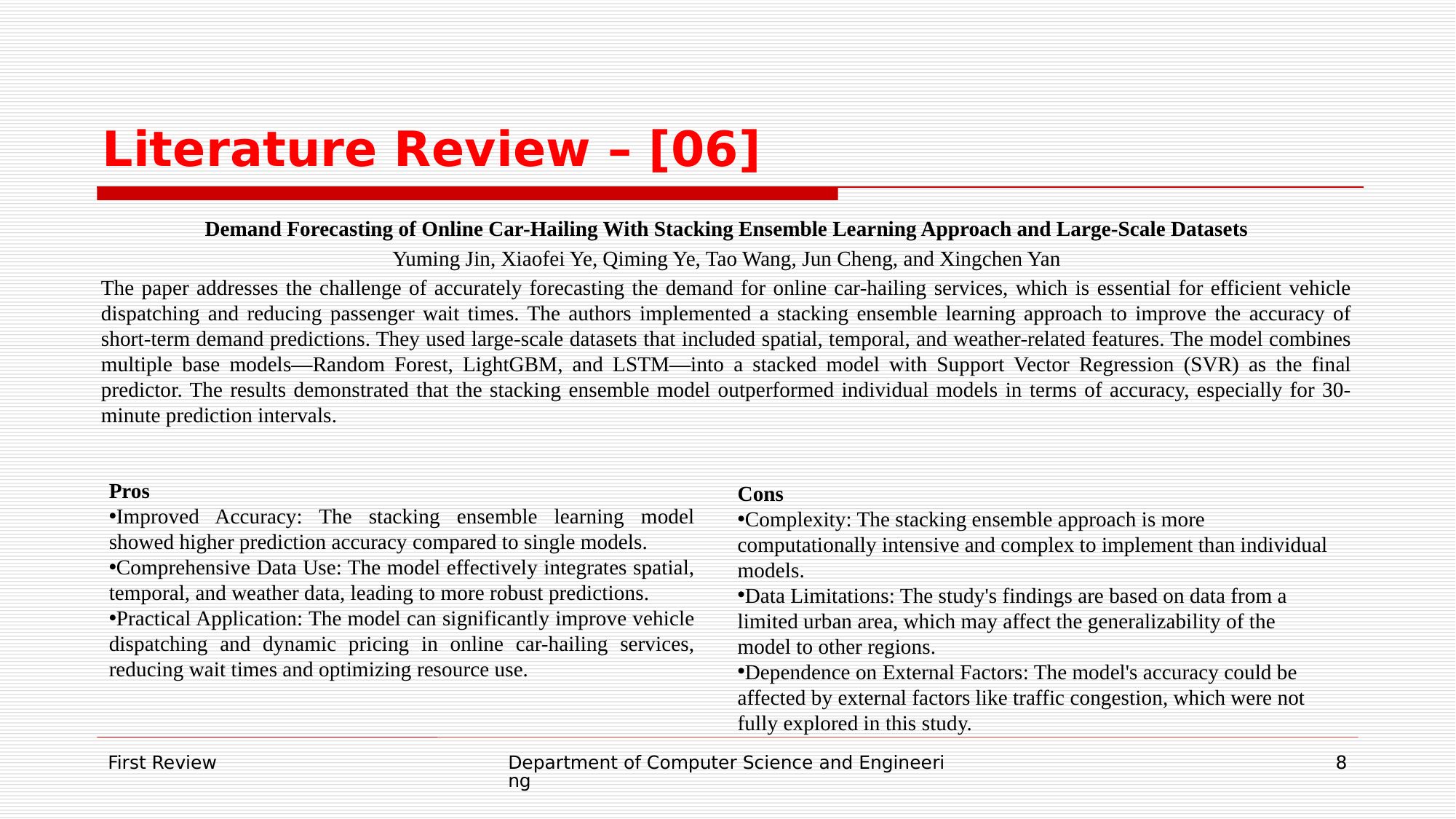

# Literature Review – [06]
Demand Forecasting of Online Car-Hailing With Stacking Ensemble Learning Approach and Large-Scale Datasets
Yuming Jin, Xiaofei Ye, Qiming Ye, Tao Wang, Jun Cheng, and Xingchen Yan
The paper addresses the challenge of accurately forecasting the demand for online car-hailing services, which is essential for efficient vehicle dispatching and reducing passenger wait times. The authors implemented a stacking ensemble learning approach to improve the accuracy of short-term demand predictions. They used large-scale datasets that included spatial, temporal, and weather-related features. The model combines multiple base models—Random Forest, LightGBM, and LSTM—into a stacked model with Support Vector Regression (SVR) as the final predictor. The results demonstrated that the stacking ensemble model outperformed individual models in terms of accuracy, especially for 30-minute prediction intervals.

Pros
Improved Accuracy: The stacking ensemble learning model showed higher prediction accuracy compared to single models.
Comprehensive Data Use: The model effectively integrates spatial, temporal, and weather data, leading to more robust predictions.
Practical Application: The model can significantly improve vehicle dispatching and dynamic pricing in online car-hailing services, reducing wait times and optimizing resource use.
Cons
Complexity: The stacking ensemble approach is more computationally intensive and complex to implement than individual models.
Data Limitations: The study's findings are based on data from a limited urban area, which may affect the generalizability of the model to other regions.
Dependence on External Factors: The model's accuracy could be affected by external factors like traffic congestion, which were not fully explored in this study.
First Review
Department of Computer Science and Engineering
8